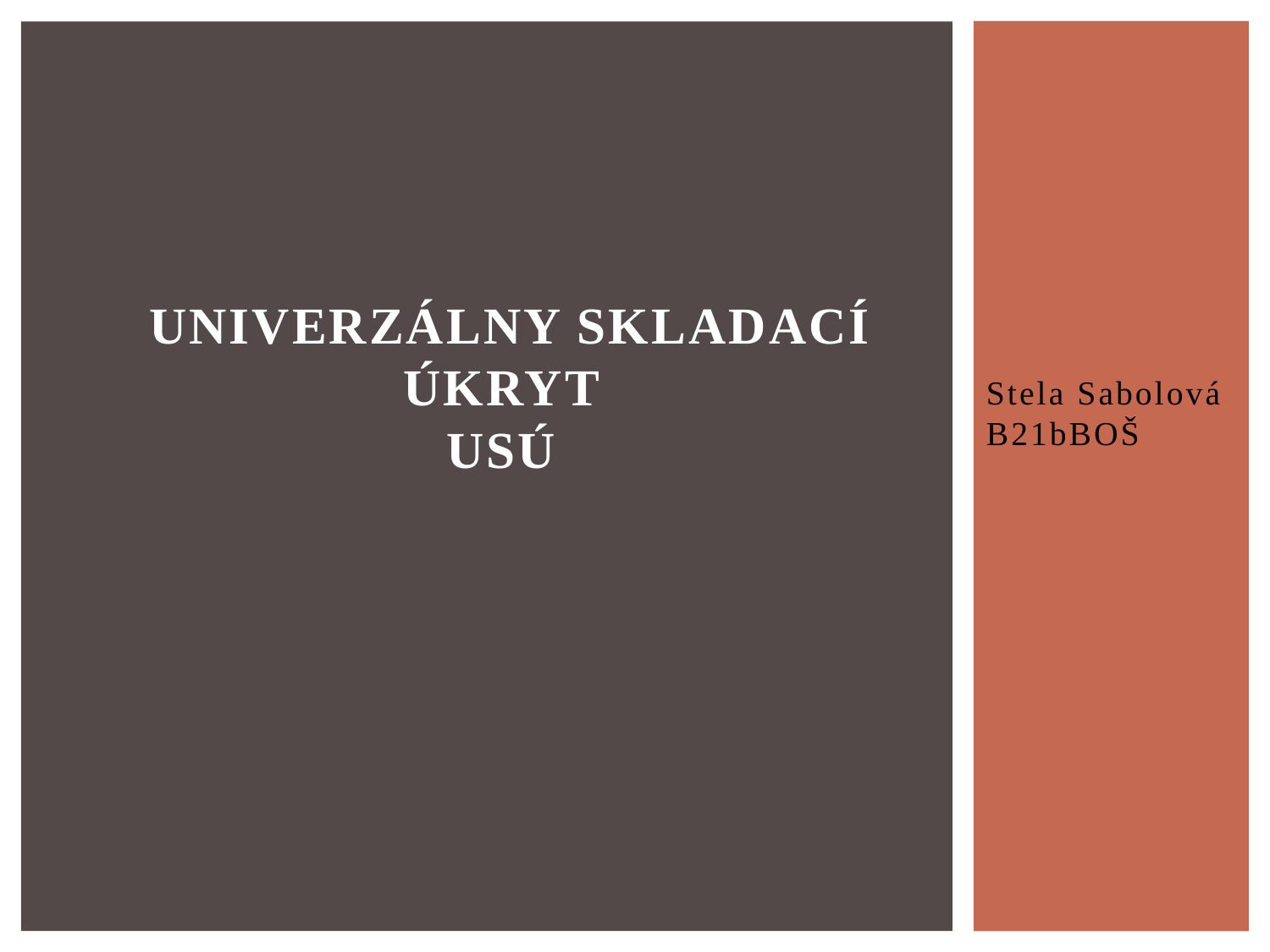

# Univerzálny skladací úkryt USÚ
Stela Sabolová B21bBOŠ